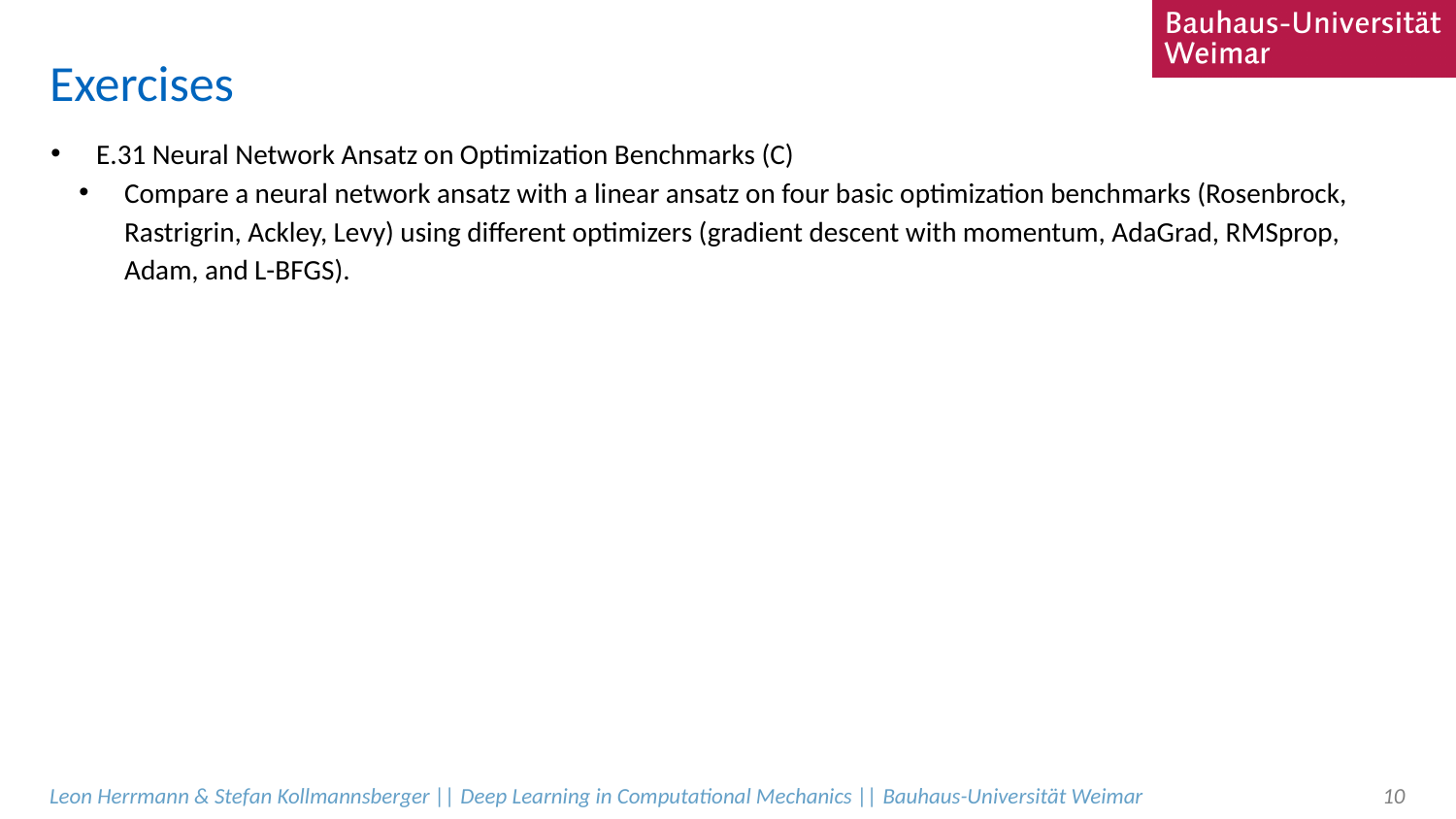

# Exercises
E.31 Neural Network Ansatz on Optimization Benchmarks (C)
Compare a neural network ansatz with a linear ansatz on four basic optimization benchmarks (Rosenbrock, Rastrigrin, Ackley, Levy) using different optimizers (gradient descent with momentum, AdaGrad, RMSprop, Adam, and L-BFGS).
Leon Herrmann & Stefan Kollmannsberger || Deep Learning in Computational Mechanics || Bauhaus-Universität Weimar
10